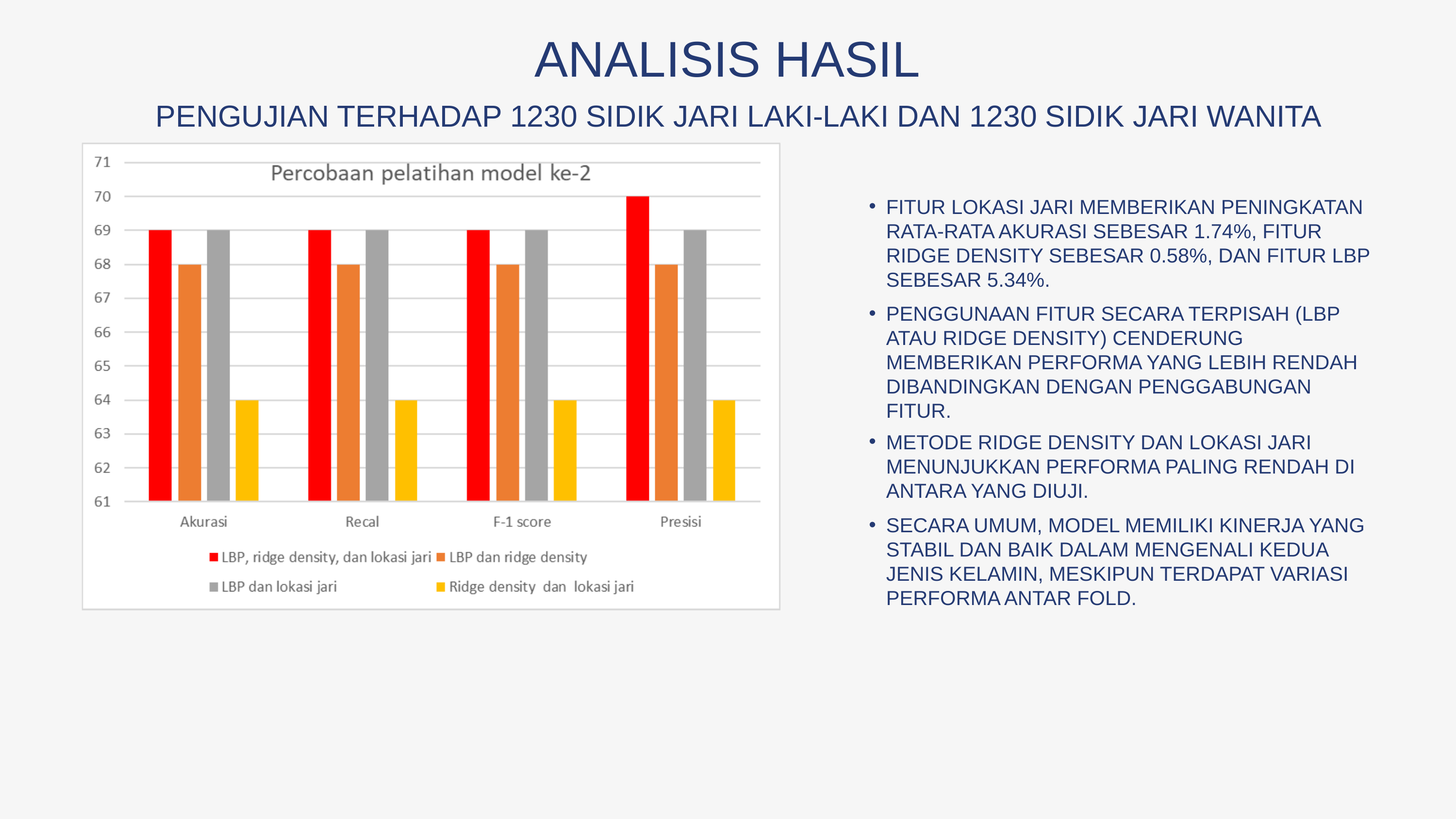

ANALISIS HASIL
PENGUJIAN TERHADAP 1230 SIDIK JARI LAKI-LAKI DAN 1230 SIDIK JARI WANITA

FITUR LOKASI JARI MEMBERIKAN PENINGKATAN RATA-RATA AKURASI SEBESAR 1.74%, FITUR RIDGE DENSITY SEBESAR 0.58%, DAN FITUR LBP SEBESAR 5.34%.
PENGGUNAAN FITUR SECARA TERPISAH (LBP ATAU RIDGE DENSITY) CENDERUNG MEMBERIKAN PERFORMA YANG LEBIH RENDAH DIBANDINGKAN DENGAN PENGGABUNGAN FITUR.
METODE RIDGE DENSITY DAN LOKASI JARI MENUNJUKKAN PERFORMA PALING RENDAH DI ANTARA YANG DIUJI.
SECARA UMUM, MODEL MEMILIKI KINERJA YANG STABIL DAN BAIK DALAM MENGENALI KEDUA JENIS KELAMIN, MESKIPUN TERDAPAT VARIASI PERFORMA ANTAR FOLD.